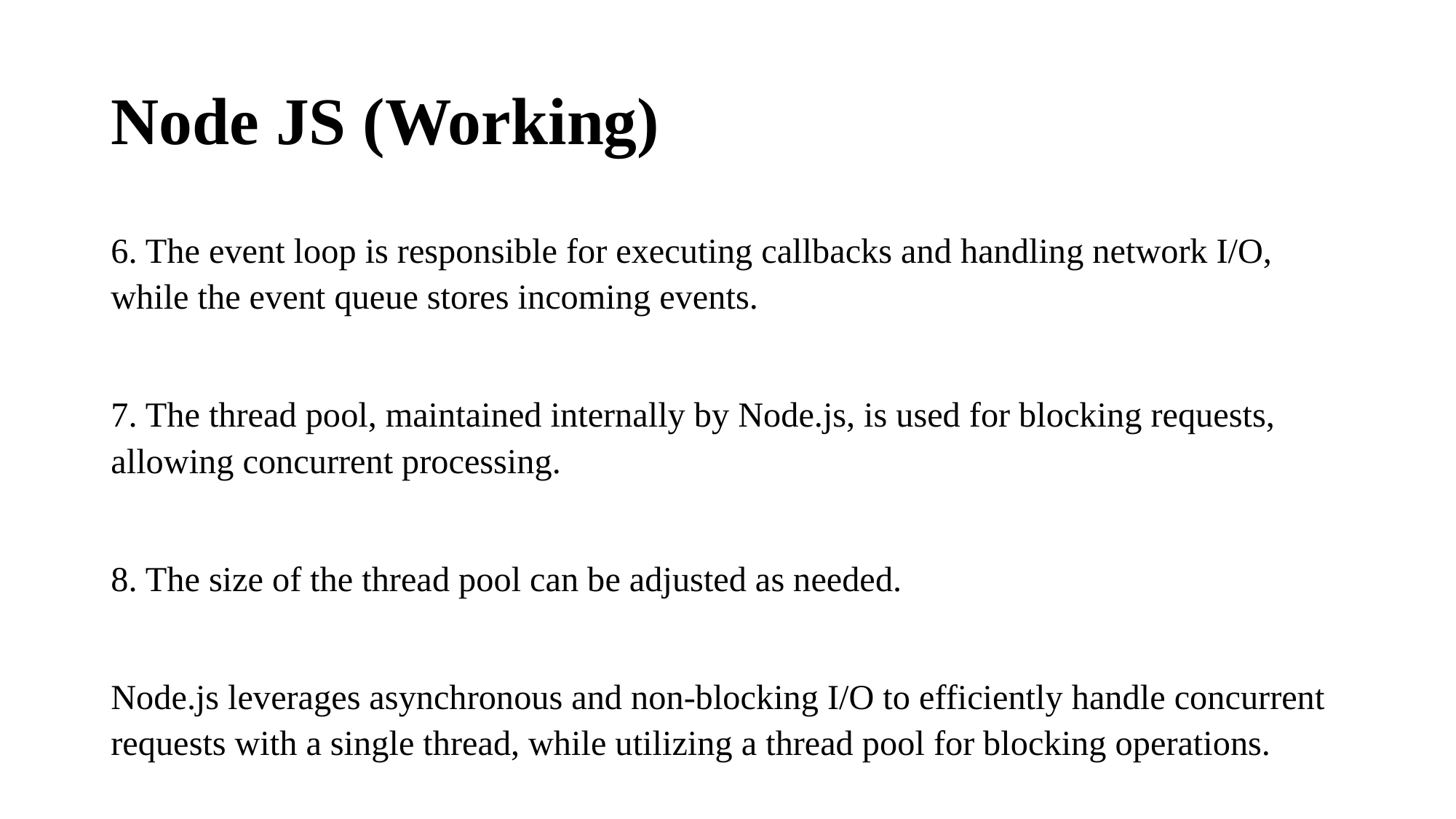

# Node JS (Working)
6. The event loop is responsible for executing callbacks and handling network I/O, while the event queue stores incoming events.

7. The thread pool, maintained internally by Node.js, is used for blocking requests, allowing concurrent processing.

8. The size of the thread pool can be adjusted as needed.

Node.js leverages asynchronous and non-blocking I/O to efficiently handle concurrent requests with a single thread, while utilizing a thread pool for blocking operations.